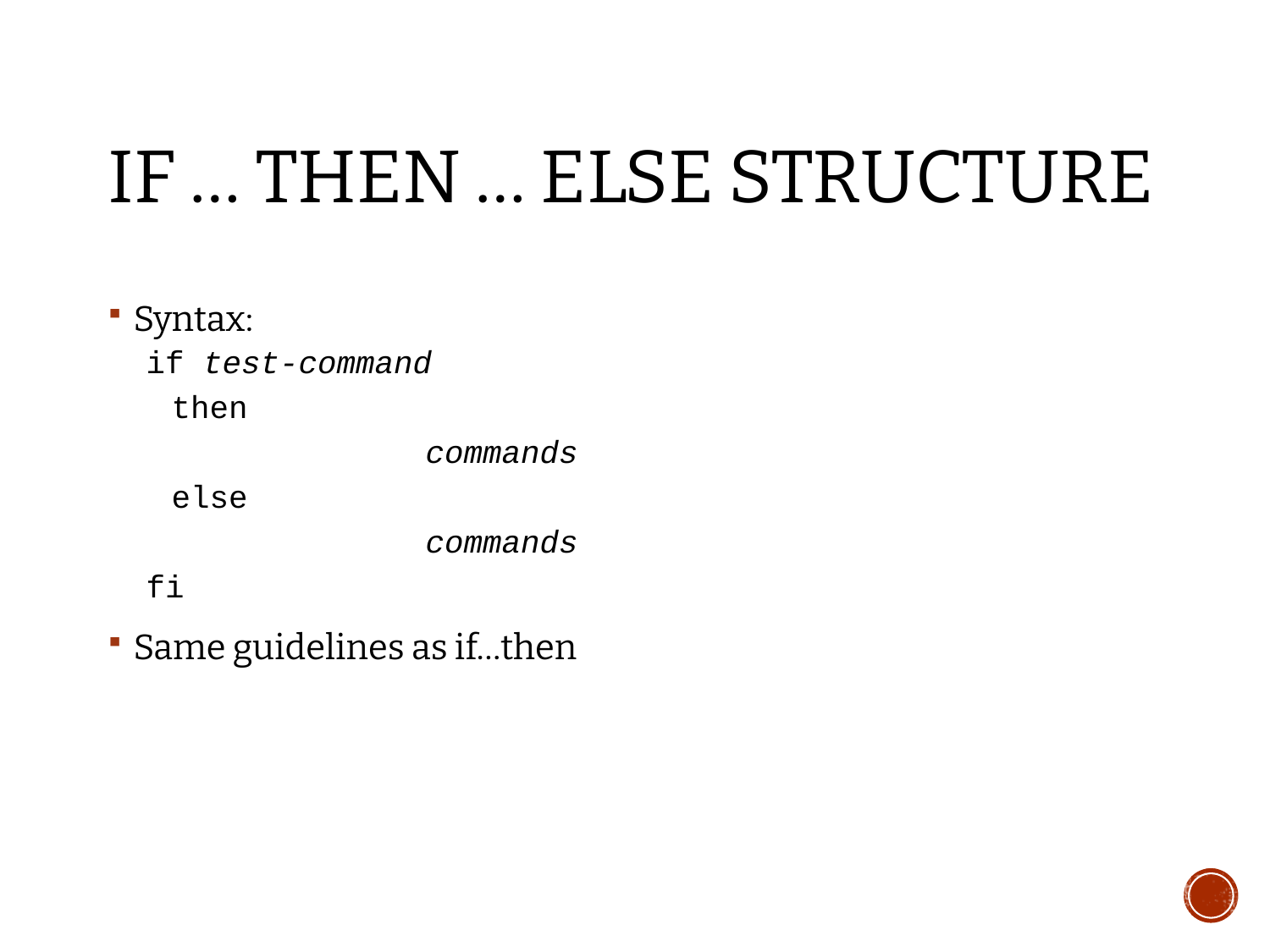

# if … then … else structure
Syntax:
if test-command
	then
			commands
	else
			commands
fi
Same guidelines as if…then